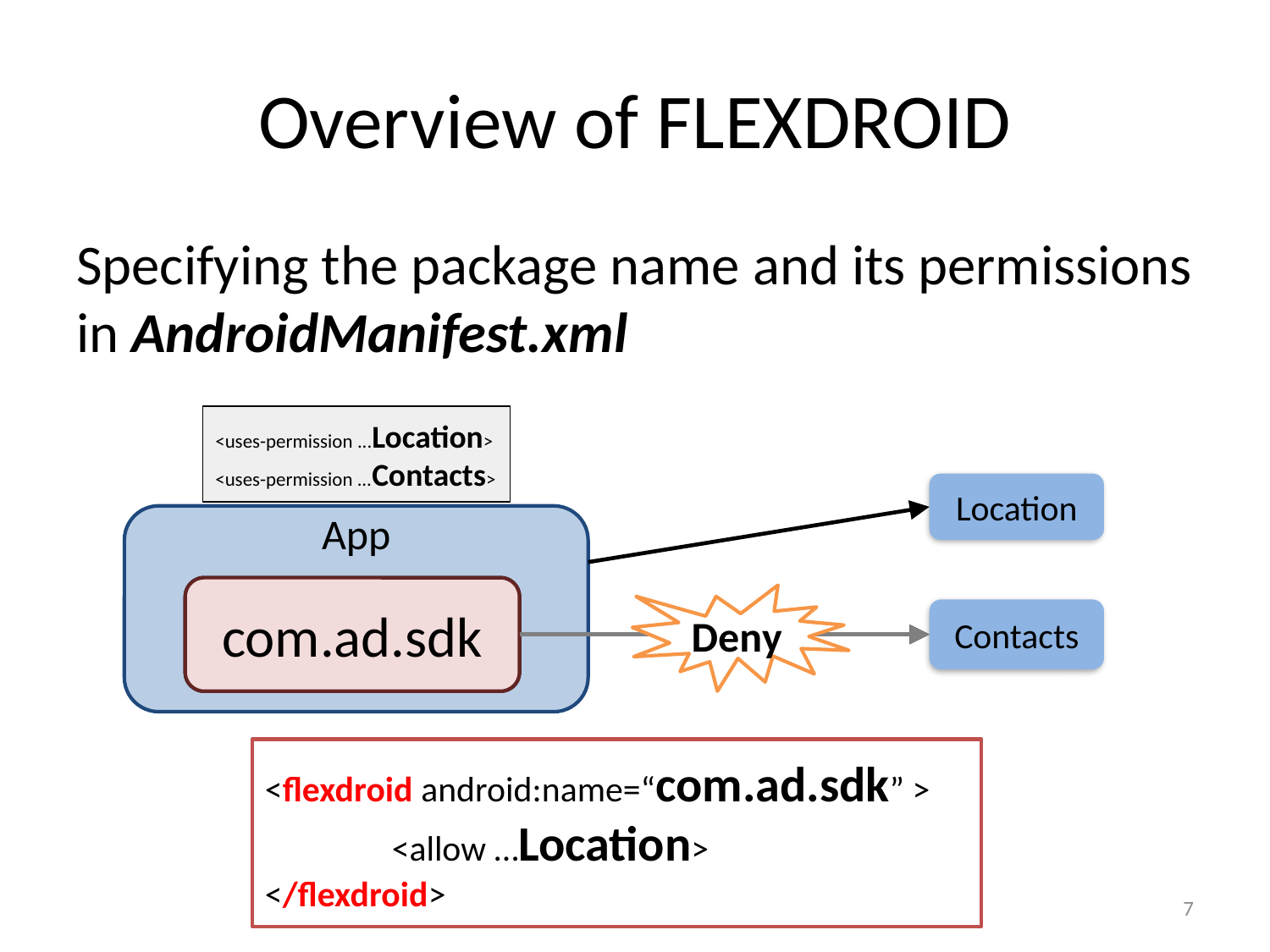

# Overview of FLEXDROID
Specifying the package name and its permissions in AndroidManifest.xml
<uses-permission ...Location>
<uses-permission ...Contacts>
Location
App

com.ad.sdk
com.ad.sdk
Deny
Contacts
<flexdroid android:name=“com.ad.sdk” >
	<allow …Location>
</flexdroid>
7